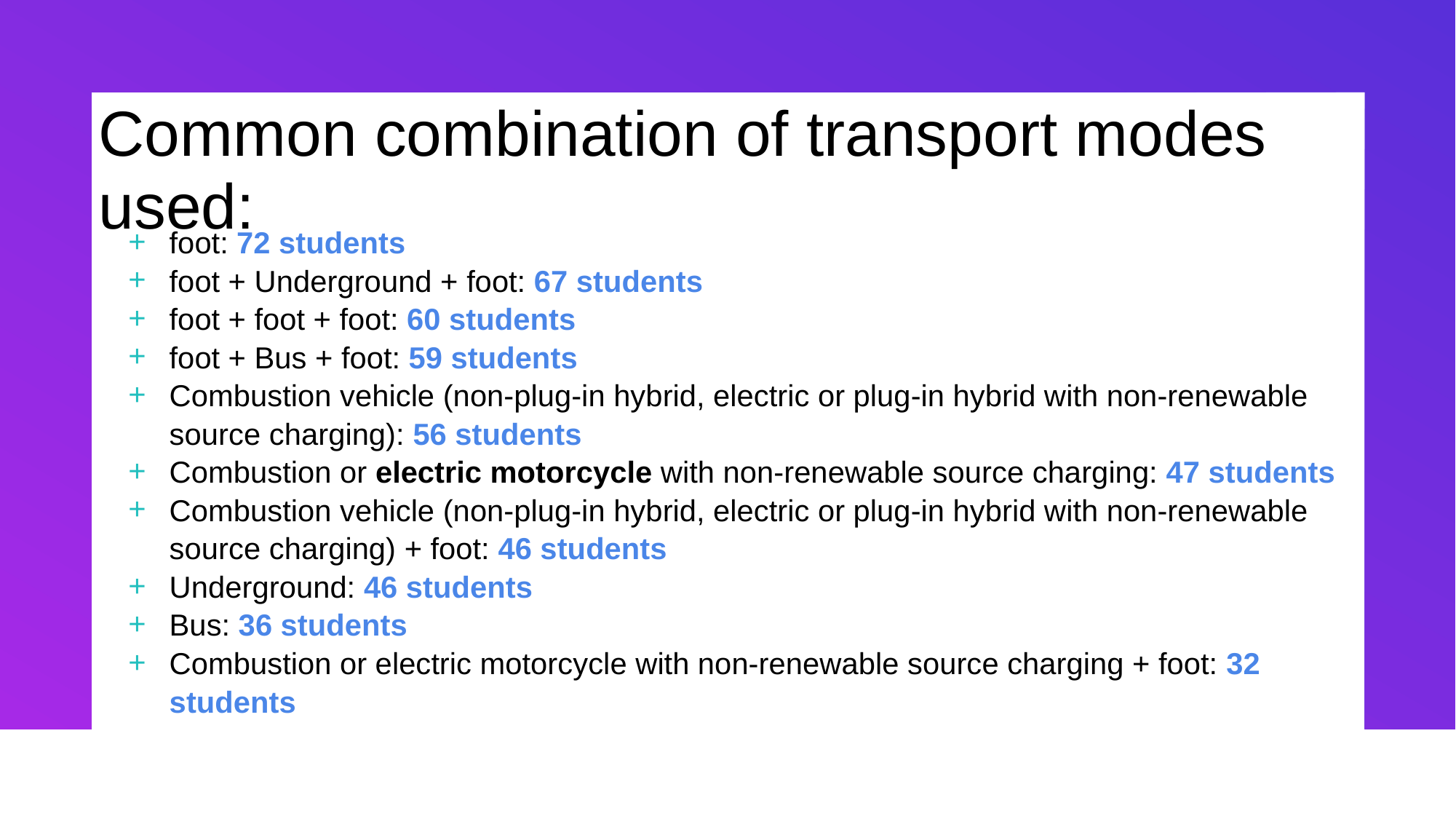

# Common combination of transport modes used:
foot: 72 students
foot + Underground + foot: 67 students
foot + foot + foot: 60 students
foot + Bus + foot: 59 students
Combustion vehicle (non-plug-in hybrid, electric or plug-in hybrid with non-renewable source charging): 56 students
Combustion or electric motorcycle with non-renewable source charging: 47 students
Combustion vehicle (non-plug-in hybrid, electric or plug-in hybrid with non-renewable source charging) + foot: 46 students
Underground: 46 students
Bus: 36 students
Combustion or electric motorcycle with non-renewable source charging + foot: 32 students